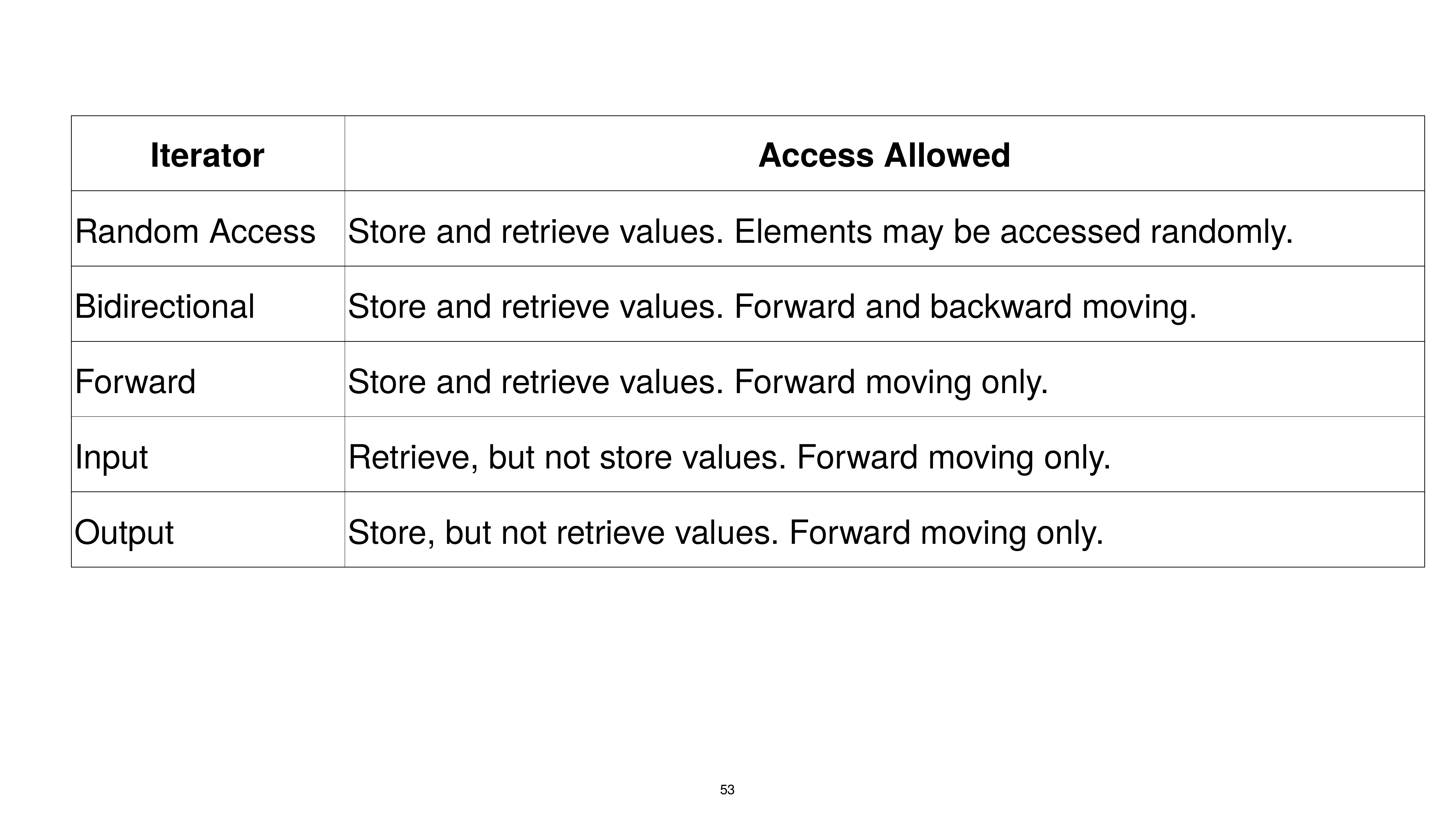

| Iterator | Access Allowed |
| --- | --- |
| Random Access | Store and retrieve values. Elements may be accessed randomly. |
| Bidirectional | Store and retrieve values. Forward and backward moving. |
| Forward | Store and retrieve values. Forward moving only. |
| Input | Retrieve, but not store values. Forward moving only. |
| Output | Store, but not retrieve values. Forward moving only. |
53